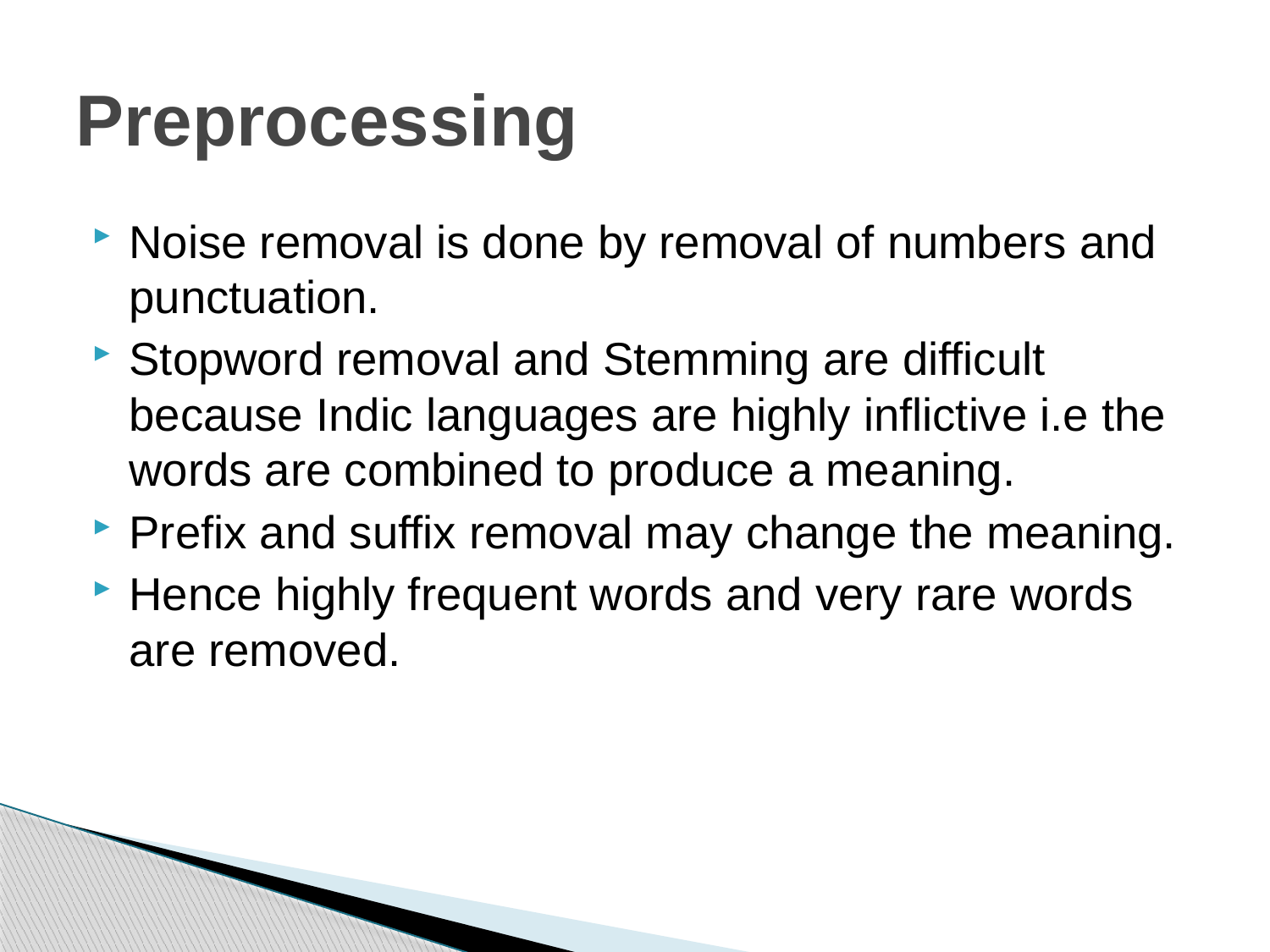

# Preprocessing
Noise removal is done by removal of numbers and punctuation.
Stopword removal and Stemming are difficult because Indic languages are highly inflictive i.e the words are combined to produce a meaning.
Prefix and suffix removal may change the meaning.
Hence highly frequent words and very rare words are removed.